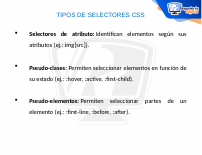

TIPOS DE SELECTORES CSS
Selectores de atributo: Identifican elementos según sus atributos (ej.: img[src]).

Pseudo-clases: Permiten seleccionar elementos en función de su estado (ej.: :hover, :active, :first-child).

Pseudo-elementos: Permiten seleccionar partes de un elemento (ej.: :first-line, :before, :after).